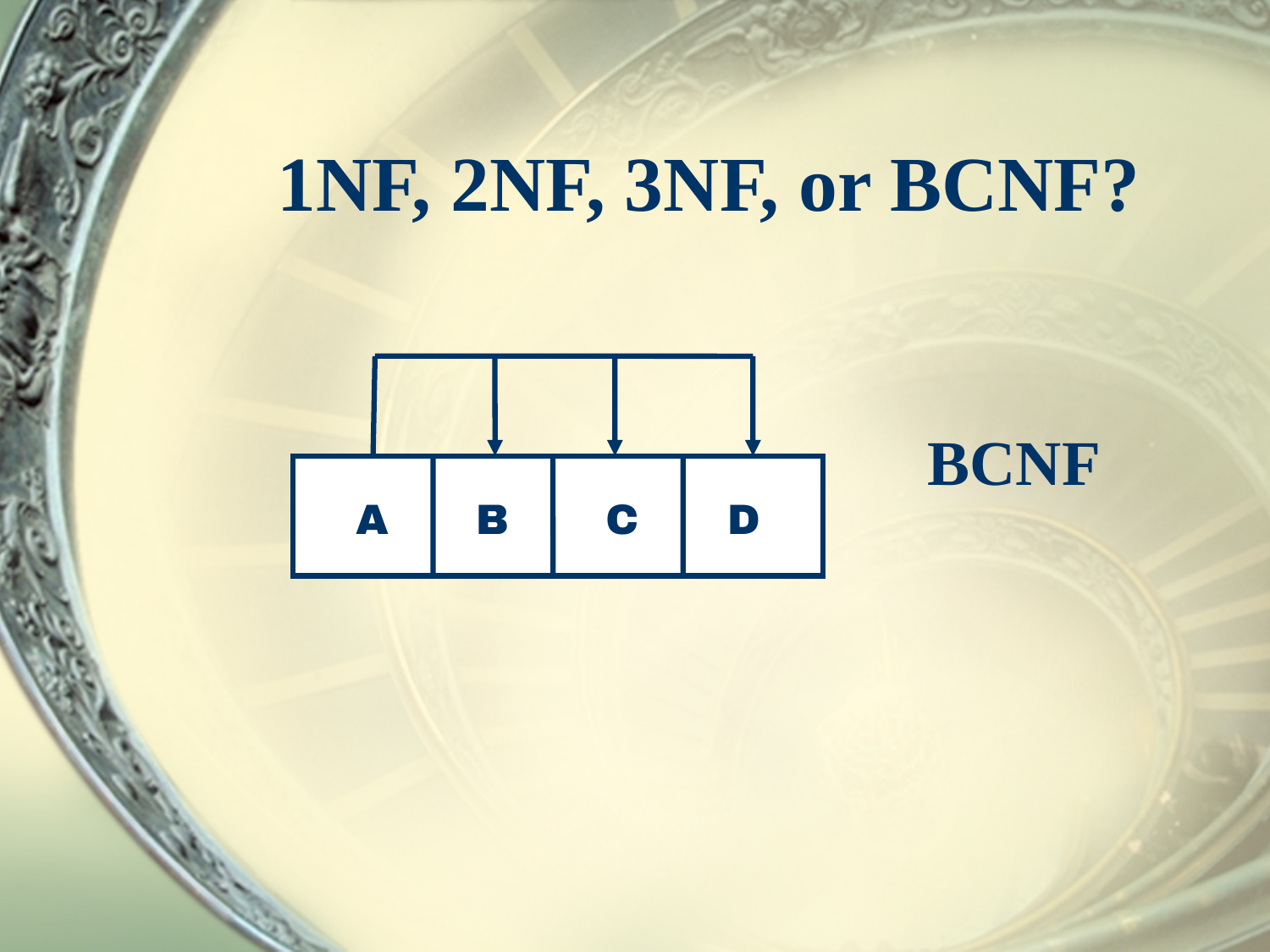

# 1NF, 2NF, 3NF, or BCNF?

BCNF

A
B
C
D